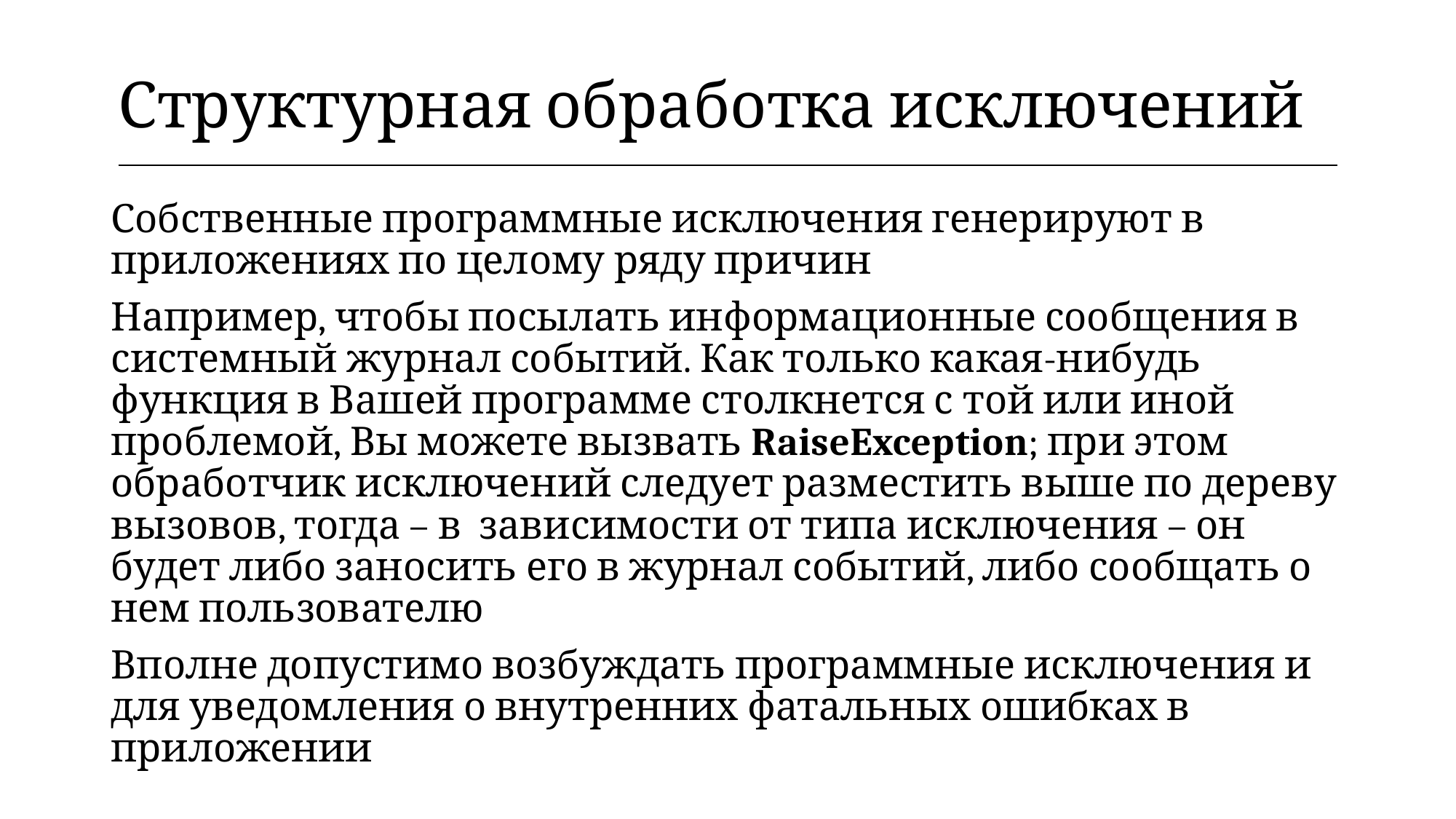

| Структурная обработка исключений |
| --- |
Собственные программные исключения генерируют в приложениях по целому ряду причин
Например, чтобы посылать информационные сообщения в системный журнал событий. Как только какая-нибудь функция в Вашей программе столкнется с той или иной проблемой, Вы можете вызвать RaiseException; при этом обработчик исключений следует разместить выше по дереву вызовов, тогда – в  зависимости от типа исключения – он будет либо заносить его в журнал событий, либо сообщать о нем пользователю
Вполне допустимо возбуждать программные исключения и для уведомления о внутренних фатальных ошибках в приложении